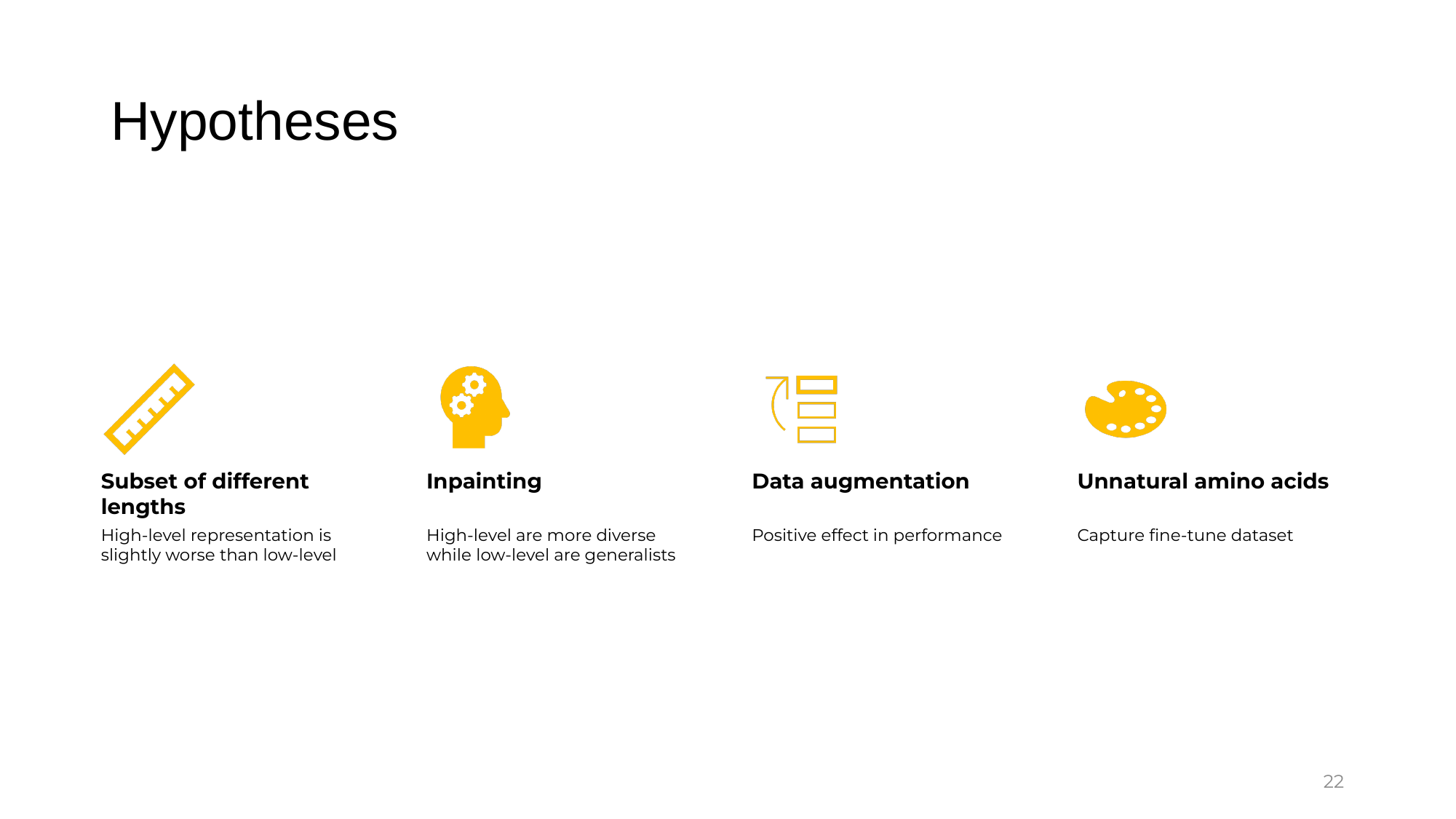

# Hypotheses
Subset of different lengths
High-level representation is slightly worse than low-level
Inpainting
High-level are more diverse while low-level are generalists
Data augmentation
Positive effect in performance
Unnatural amino acids
Capture fine-tune dataset
22